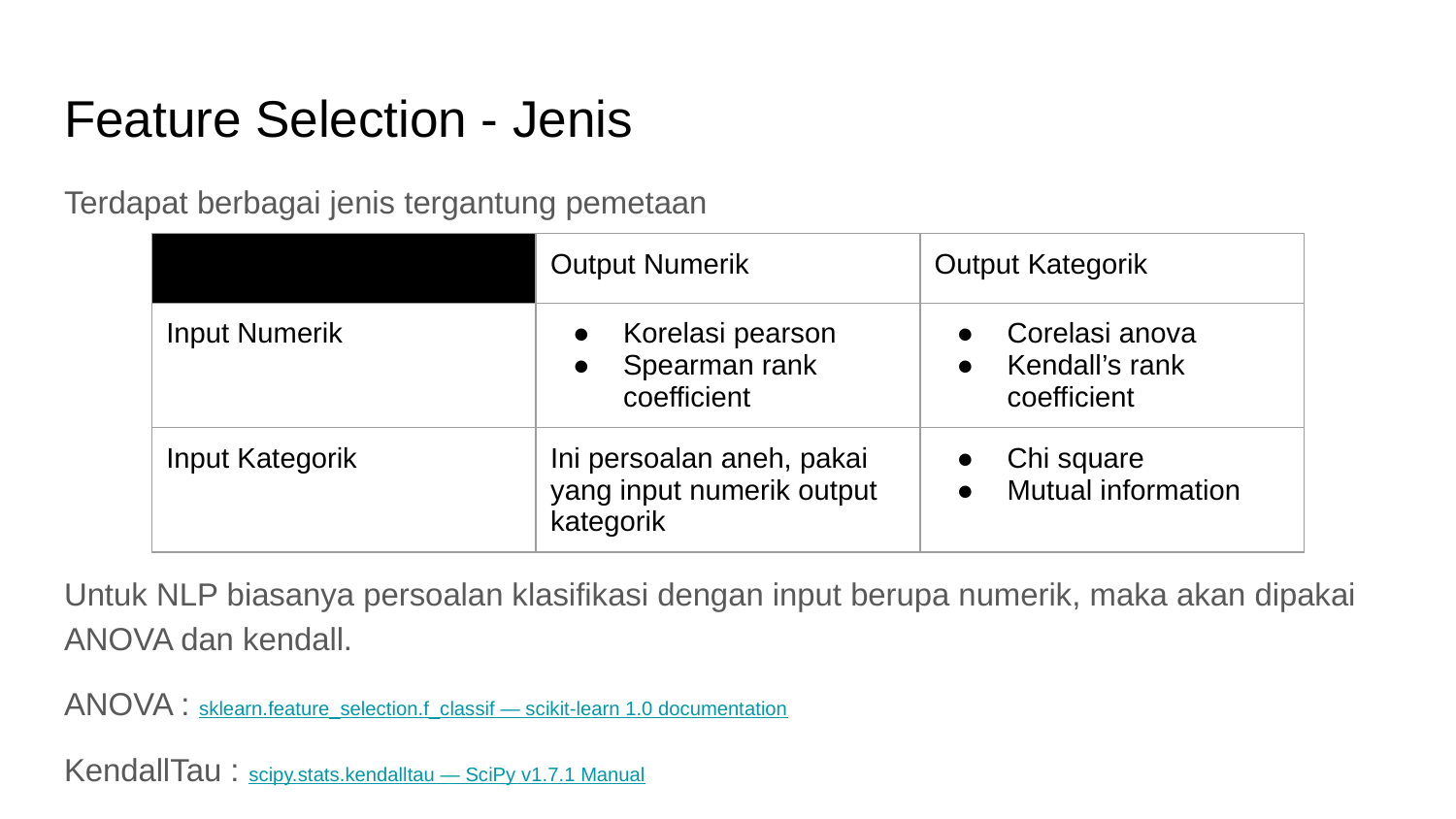

# Feature Selection - Jenis
Terdapat berbagai jenis tergantung pemetaan

Untuk NLP biasanya persoalan klasifikasi dengan input berupa numerik, maka akan dipakai ANOVA dan kendall.
ANOVA : sklearn.feature_selection.f_classif — scikit-learn 1.0 documentation
KendallTau : scipy.stats.kendalltau — SciPy v1.7.1 Manual
|  | Output Numerik | Output Kategorik |
| --- | --- | --- |
| Input Numerik | Korelasi pearson Spearman rank coefficient | Corelasi anova Kendall’s rank coefficient |
| Input Kategorik | Ini persoalan aneh, pakai yang input numerik output kategorik | Chi square Mutual information |